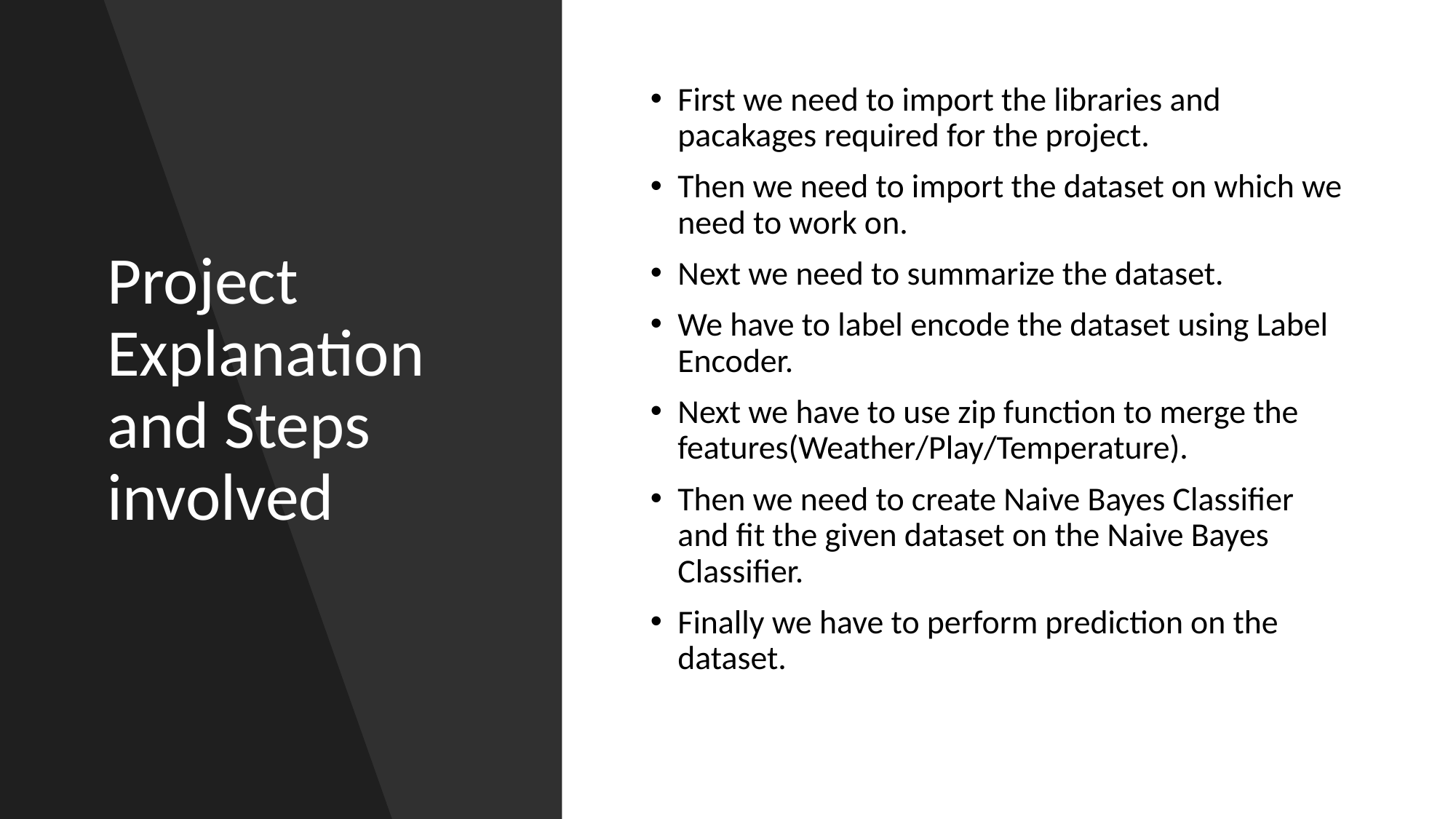

# Project Explanation and Steps involved
First we need to import the libraries and pacakages required for the project.
Then we need to import the dataset on which we need to work on.
Next we need to summarize the dataset.
We have to label encode the dataset using Label Encoder.
Next we have to use zip function to merge the features(Weather/Play/Temperature).
Then we need to create Naive Bayes Classifier and fit the given dataset on the Naive Bayes Classifier.
Finally we have to perform prediction on the dataset.